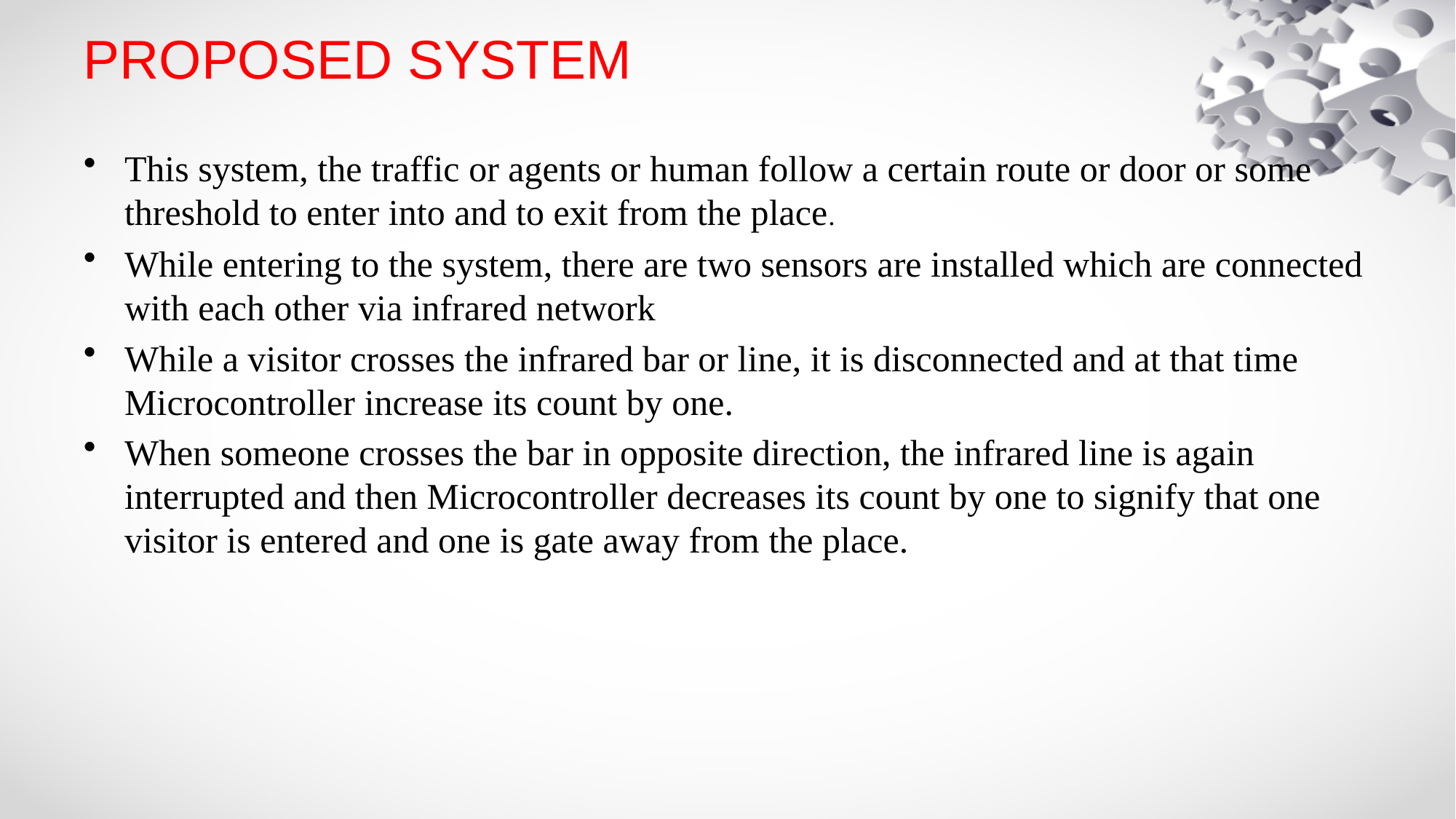

# PROPOSED SYSTEM
This system, the traffic or agents or human follow a certain route or door or some threshold to enter into and to exit from the place.
While entering to the system, there are two sensors are installed which are connected with each other via infrared network
While a visitor crosses the infrared bar or line, it is disconnected and at that time Microcontroller increase its count by one.
When someone crosses the bar in opposite direction, the infrared line is again interrupted and then Microcontroller decreases its count by one to signify that one visitor is entered and one is gate away from the place.